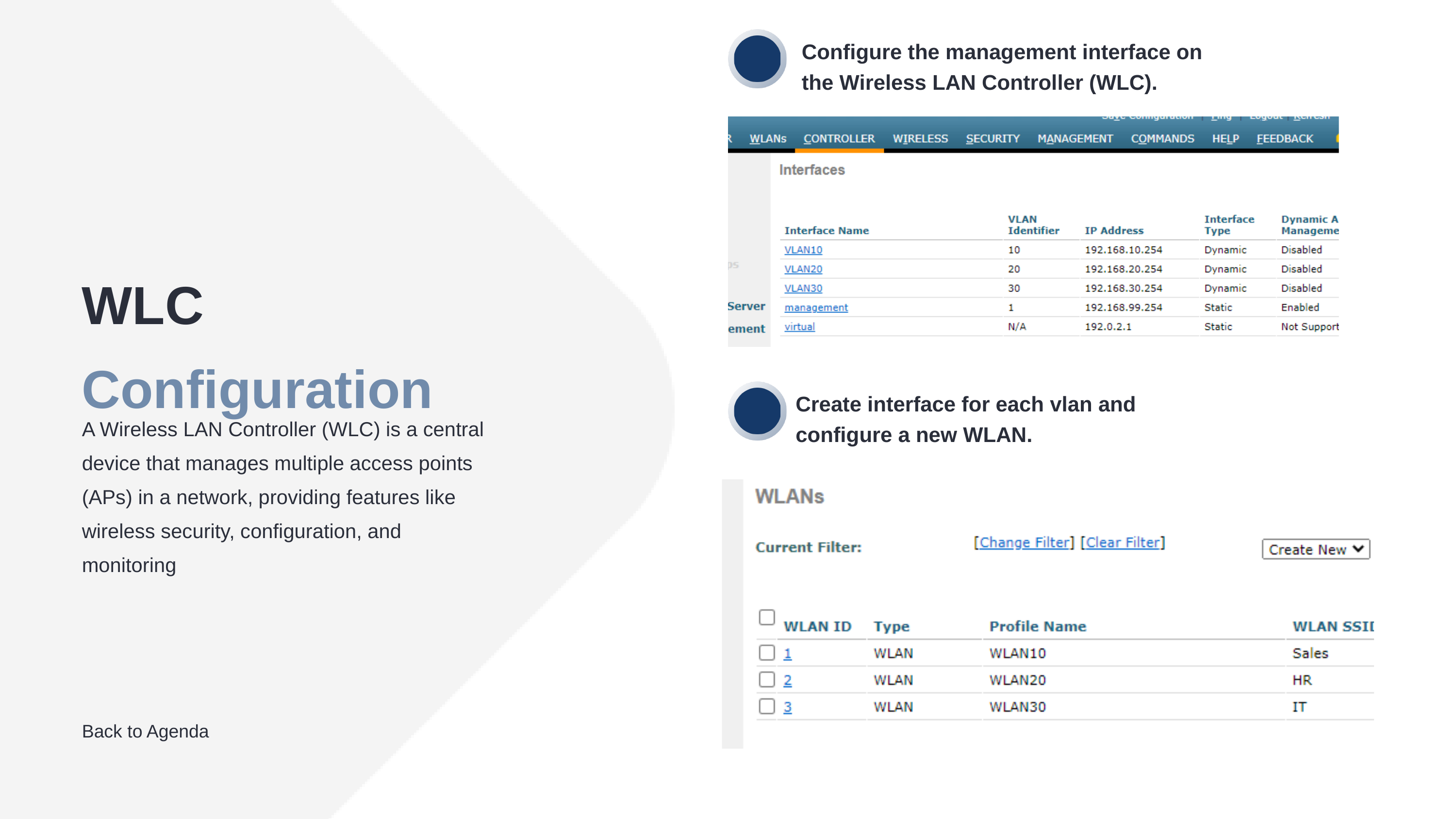

Configure the management interface on the Wireless LAN Controller (WLC).

WLC Configuration
A Wireless LAN Controller (WLC) is a central device that manages multiple access points (APs) in a network, providing features like wireless security, configuration, and monitoring

Create interface for each vlan and configure a new WLAN.

Back to Agenda